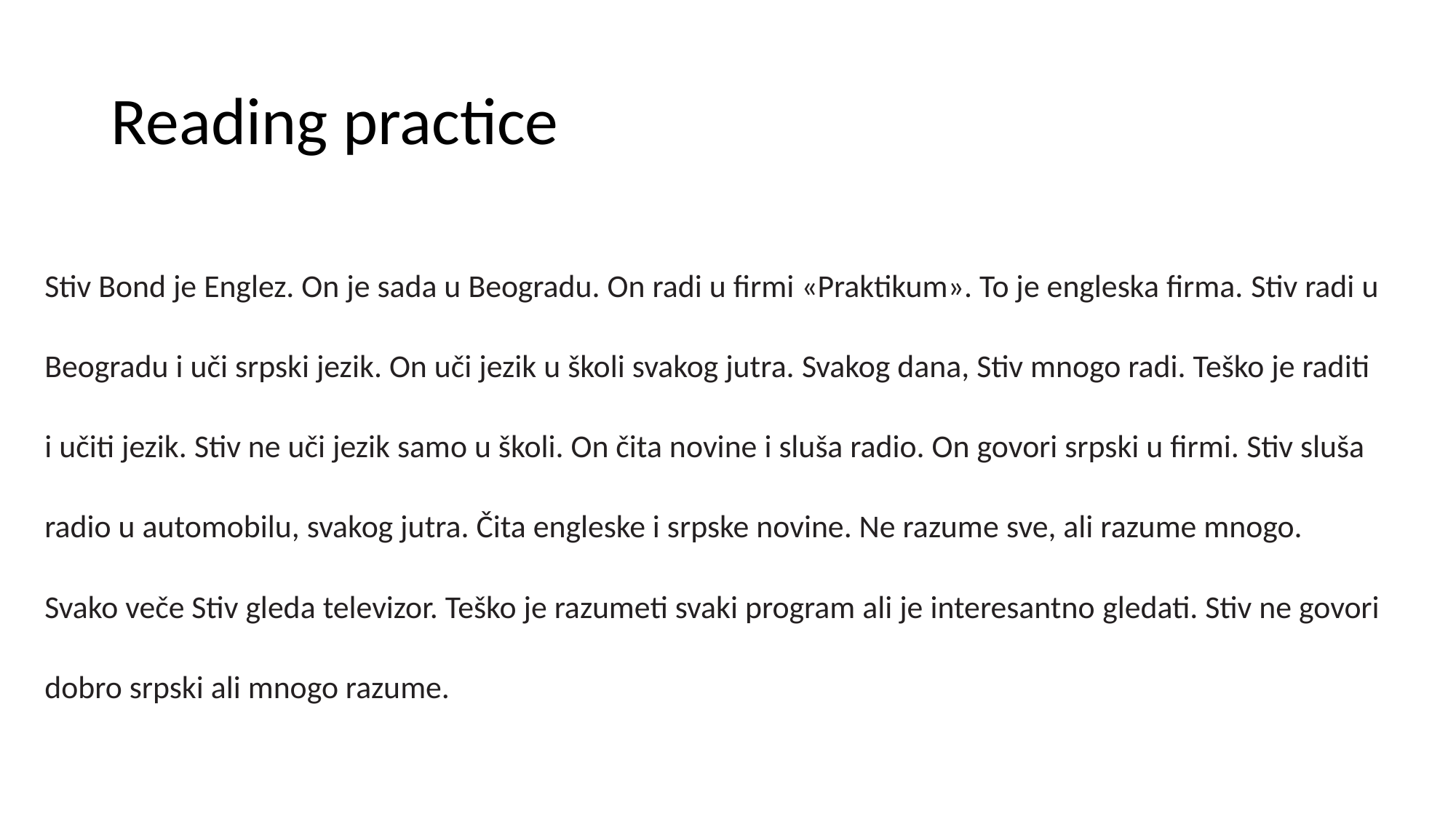

# Reading practice
Stiv Bond je Englez. On je sada u Beogradu. On radi u firmi «Praktikum». To je engleska firma. Stiv radi u Beogradu i uči srpski jezik. On uči jezik u školi svakog jutra. Svakog dana, Stiv mnogo radi. Teško je raditi i učiti jezik. Stiv ne uči jezik samo u školi. On čita novine i sluša radio. On govori srpski u firmi. Stiv sluša radio u automobilu, svakog jutra. Čita engleske i srpske novine. Ne razume sve, ali razume mnogo.
Svako veče Stiv gleda televizor. Teško je razumeti svaki program ali je interesantno gledati. Stiv ne govori dobro srpski ali mnogo razume.